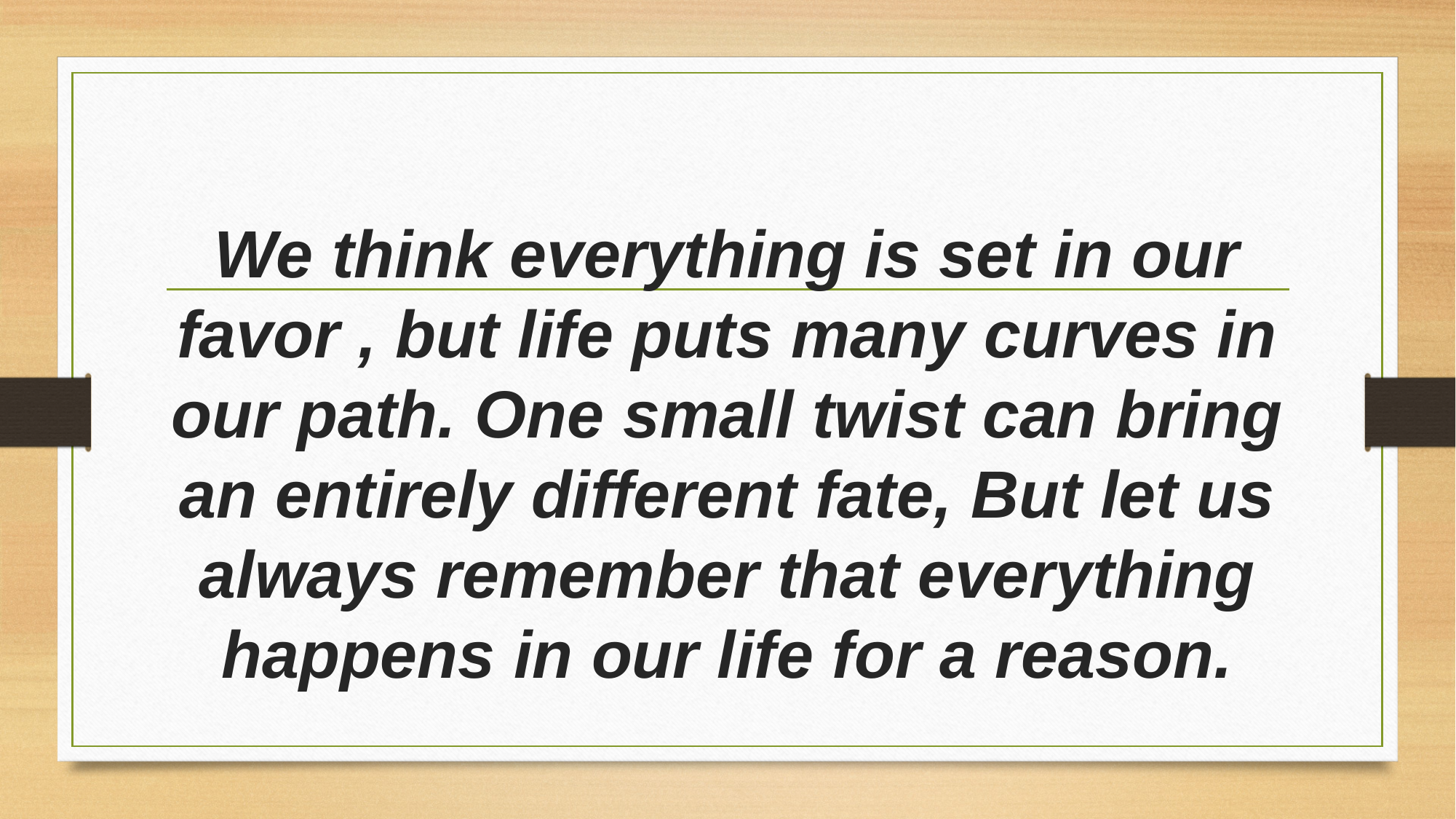

# We think everything is set in our favor , but life puts many curves in our path. One small twist can bring an entirely different fate, But let us always remember that everything happens in our life for a reason.